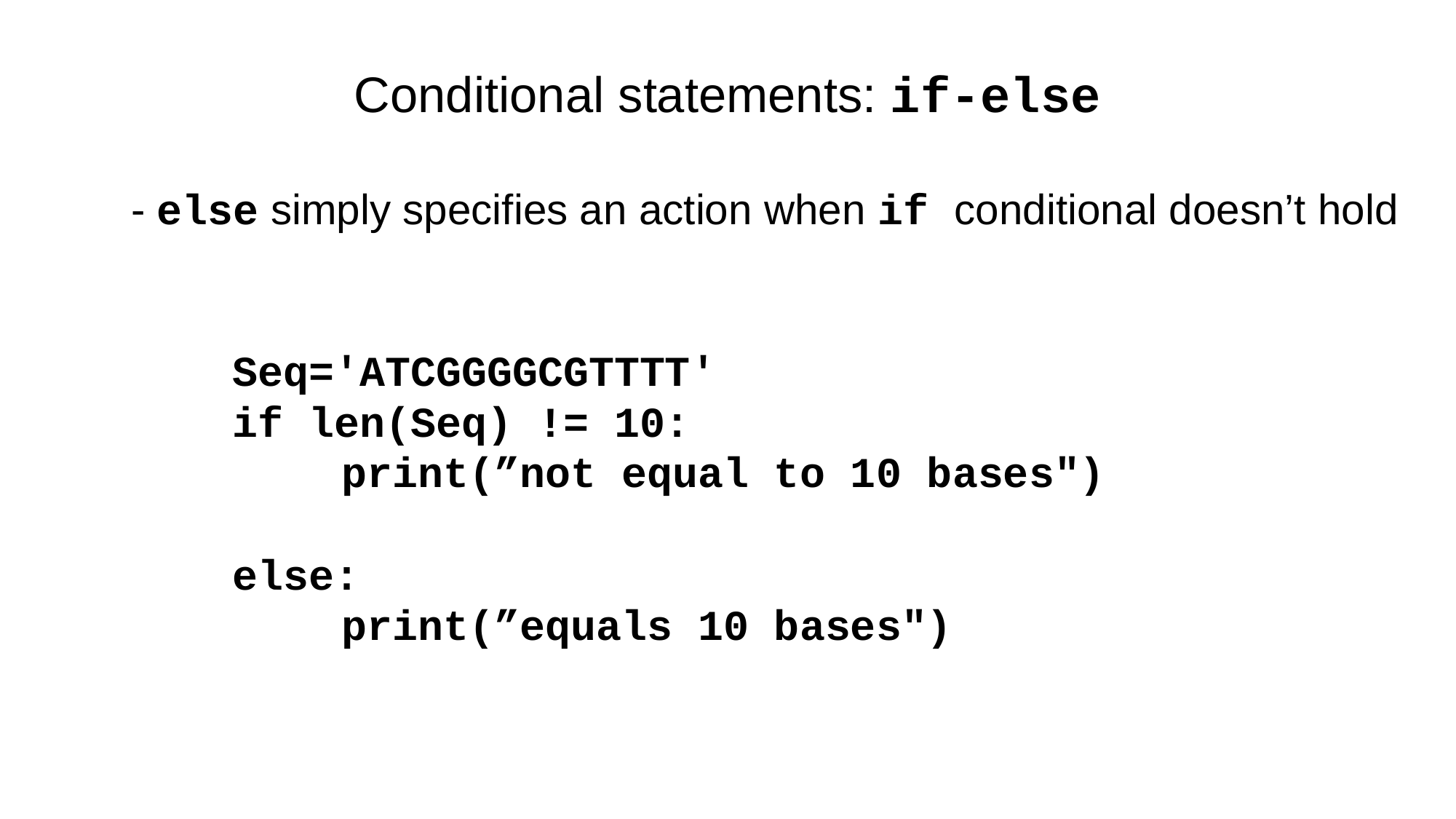

Conditional statements: if-else
- else simply specifies an action when if conditional doesn’t hold
Seq='ATCGGGGCGTTTT'
if len(Seq) != 10:
	print(”not equal to 10 bases")

else:
	print(”equals 10 bases")